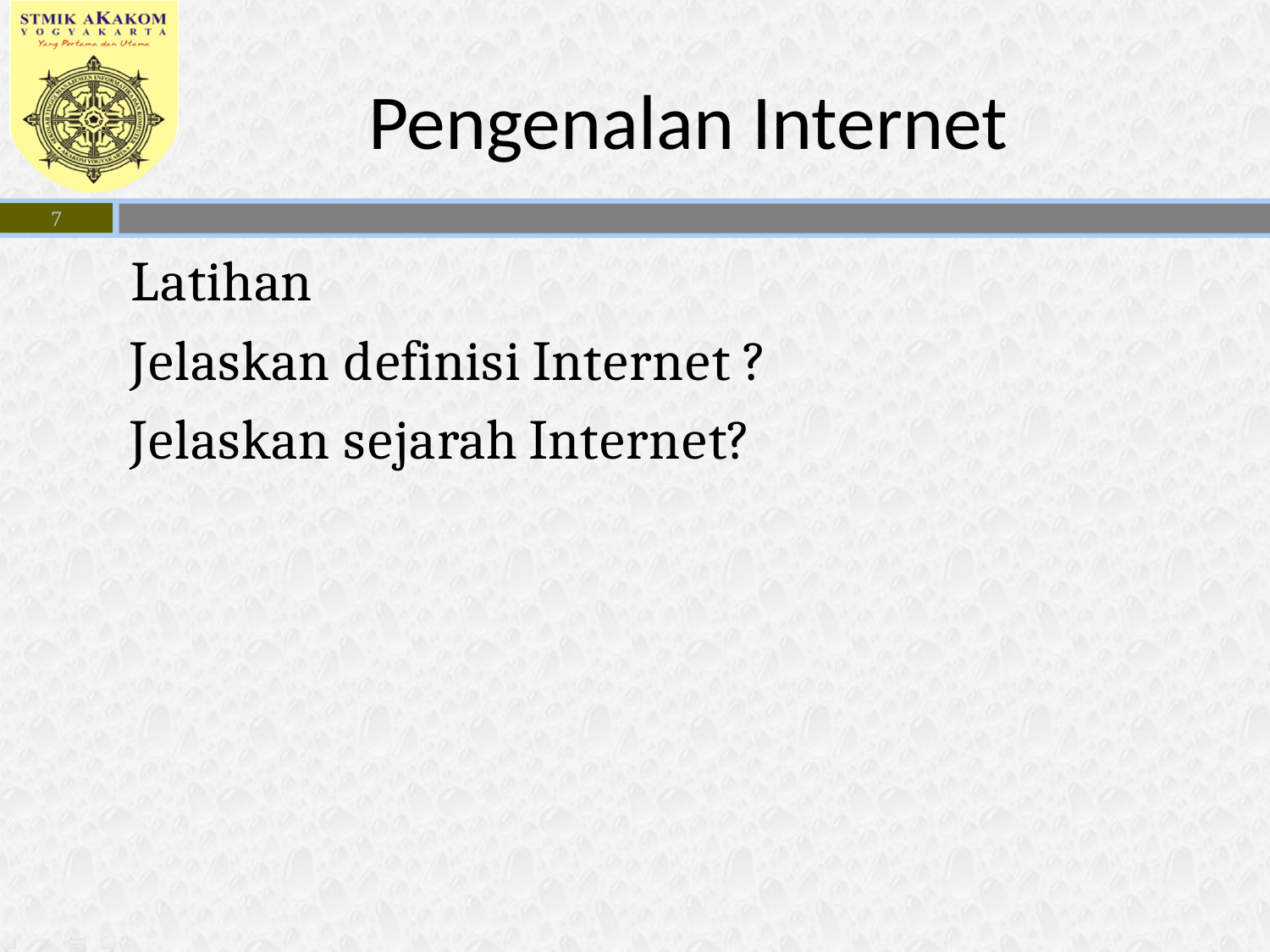

# Pengenalan Internet
7
Latihan
Jelaskan definisi Internet ?
Jelaskan sejarah Internet?